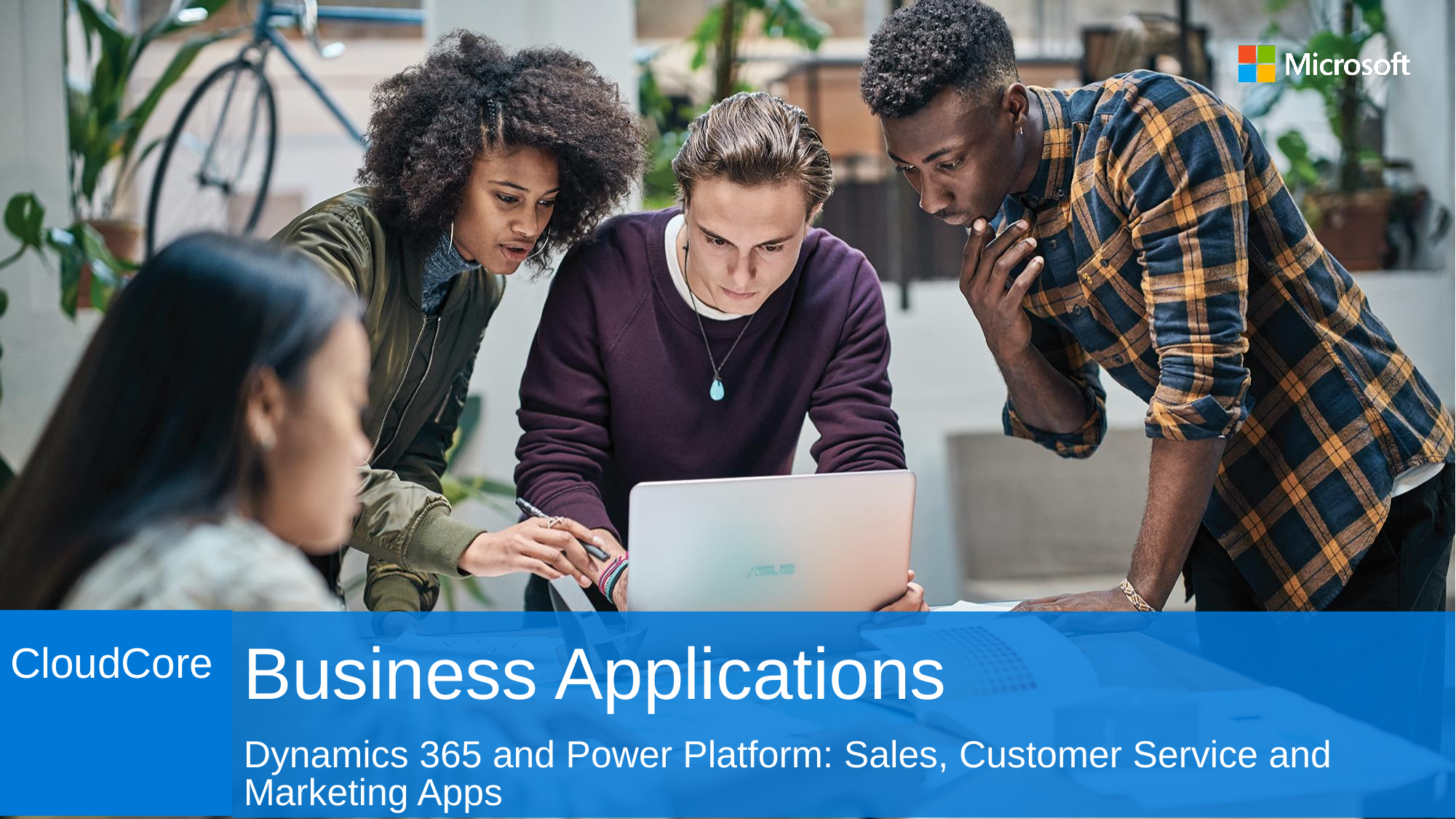

# Business Applications
Dynamics 365 and Power Platform: Sales, Customer Service and Marketing Apps